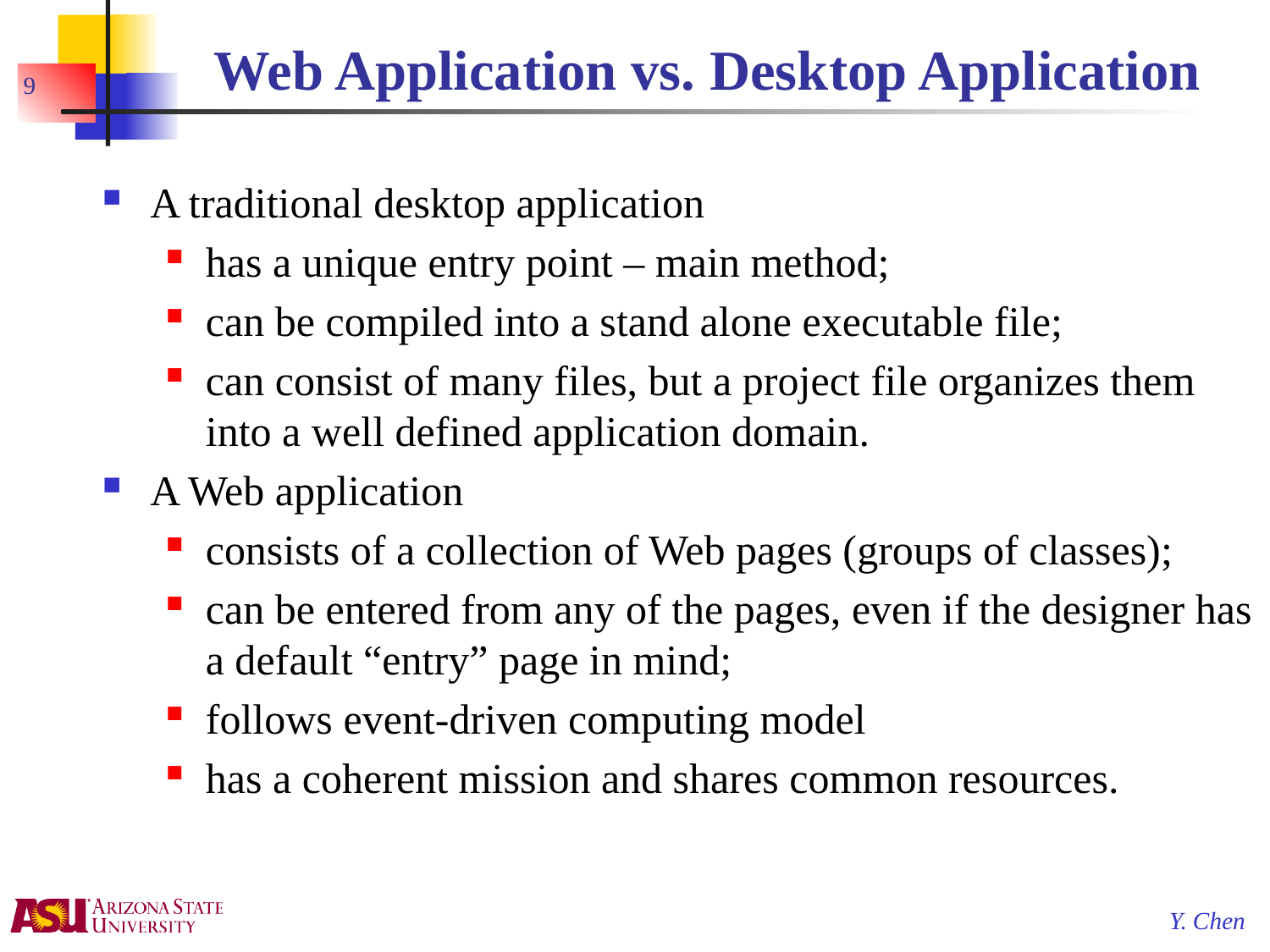

# Web Application vs. Desktop Application
9
A traditional desktop application
has a unique entry point – main method;
can be compiled into a stand alone executable file;
can consist of many files, but a project file organizes them into a well defined application domain.
A Web application
consists of a collection of Web pages (groups of classes);
can be entered from any of the pages, even if the designer has a default “entry” page in mind;
follows event-driven computing model
has a coherent mission and shares common resources.